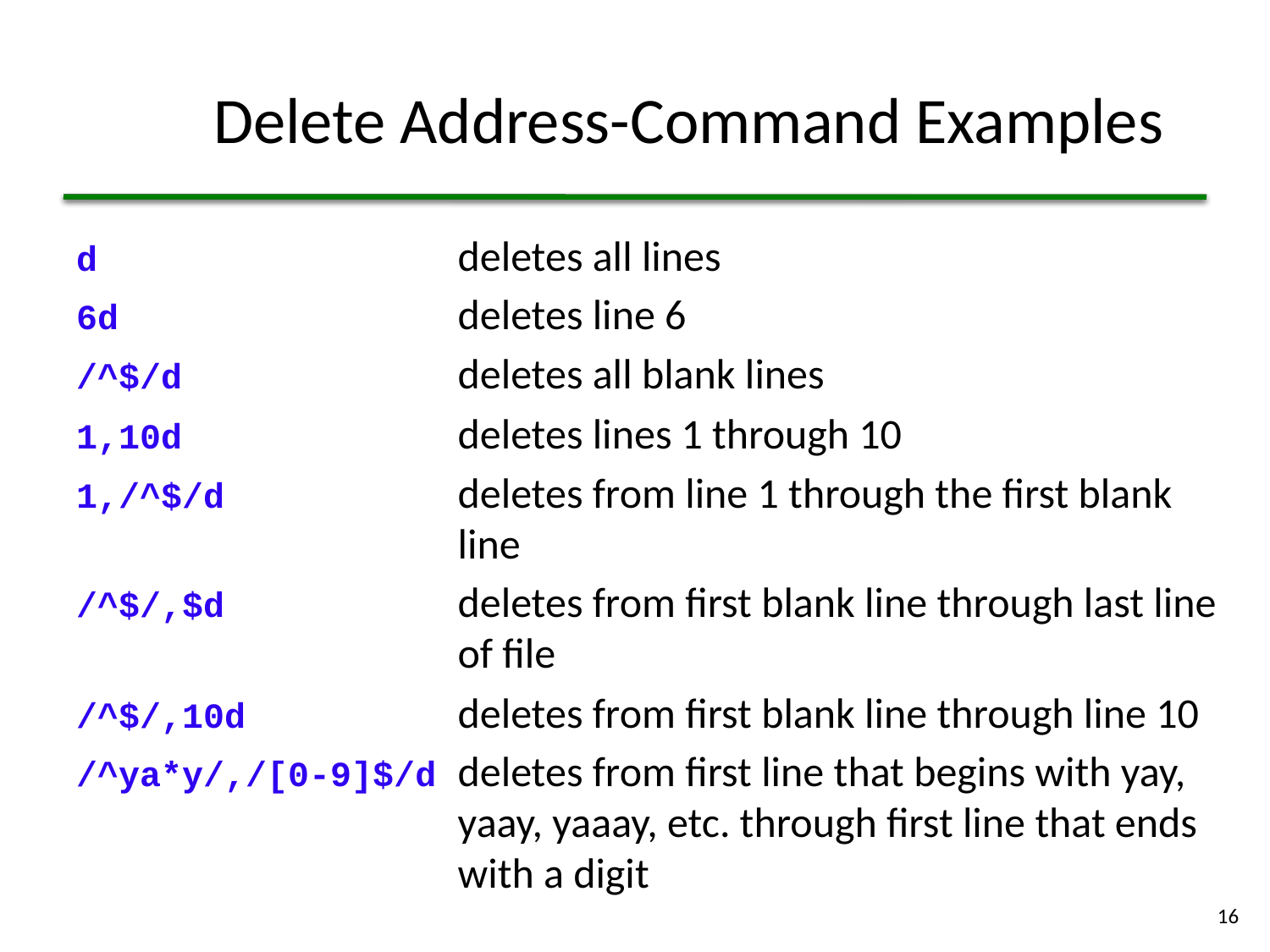

# Delete Address-Command Examples
d	deletes all lines
6d	deletes line 6
/^$/d	deletes all blank lines
1,10d	deletes lines 1 through 10
1,/^$/d	deletes from line 1 through the first blank line
/^$/,$d	deletes from first blank line through last line of file
/^$/,10d	deletes from first blank line through line 10
/^ya*y/,/[0-9]$/d	deletes from first line that begins with yay, yaay, yaaay, etc. through first line that ends with a digit
16